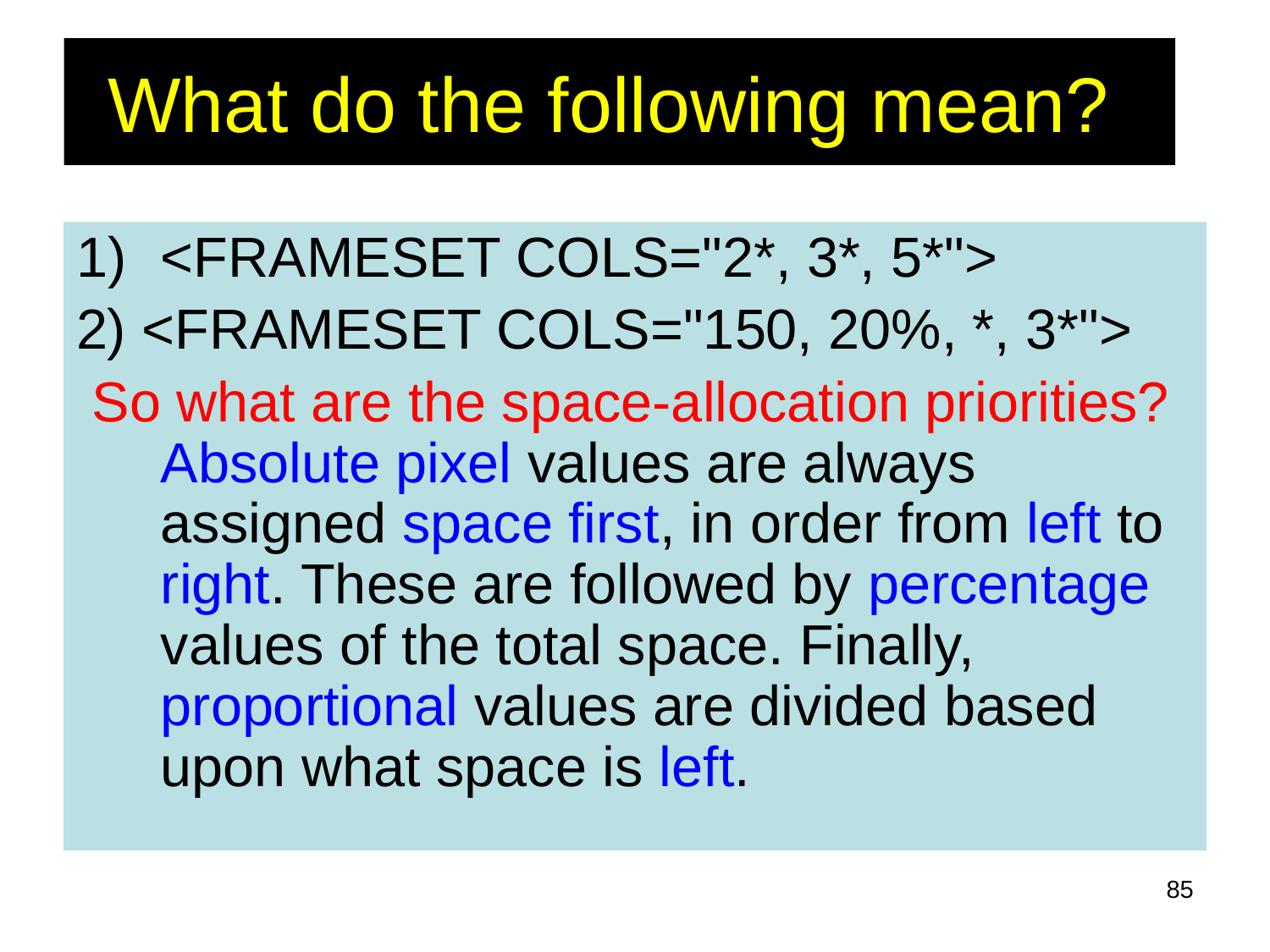

# What do the following mean?
<FRAMESET COLS="2*, 3*, 5*">
2) <FRAMESET COLS="150, 20%, *, 3*">
 So what are the space-allocation priorities? Absolute pixel values are always assigned space first, in order from left to right. These are followed by percentage values of the total space. Finally, proportional values are divided based upon what space is left.
85